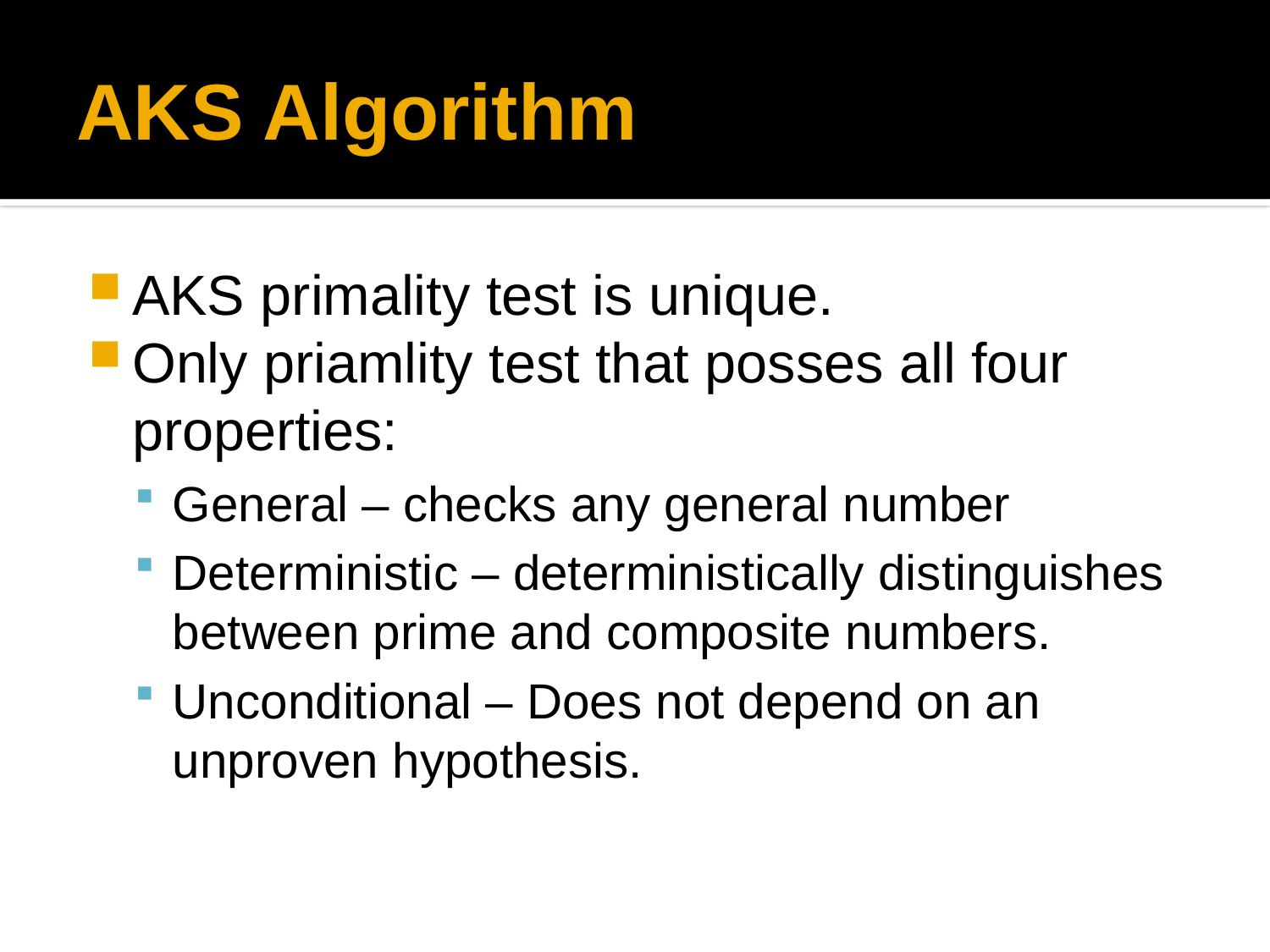

# AKS Algorithm
AKS primality test is unique.
Only priamlity test that posses all four properties:
General – checks any general number
Deterministic – deterministically distinguishes between prime and composite numbers.
Unconditional – Does not depend on an unproven hypothesis.